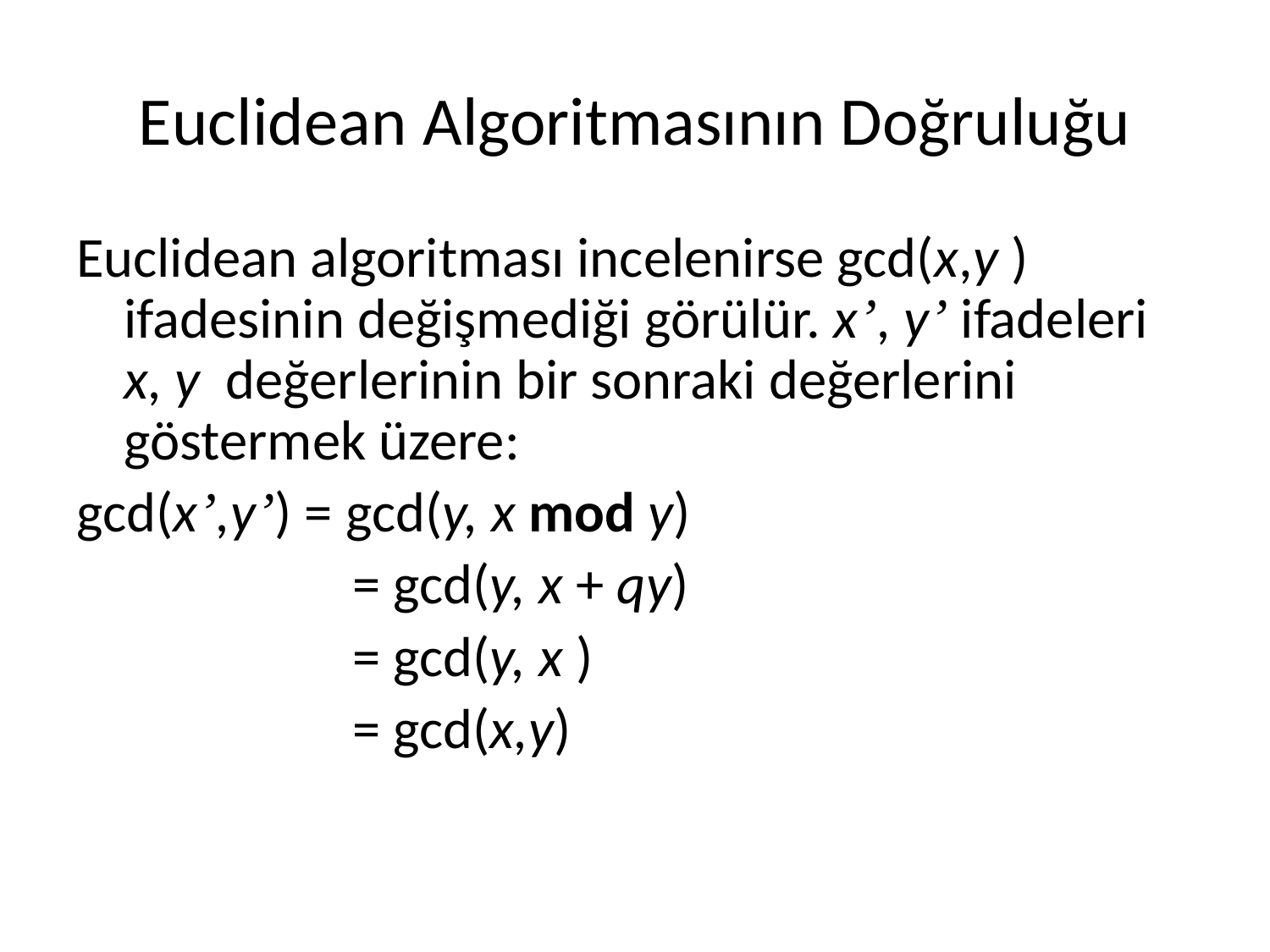

# Euclidean Algoritmasının Doğruluğu
Euclidean algoritması incelenirse gcd(x,y ) ifadesinin değişmediği görülür. x’, y’ ifadeleri x, y  değerlerinin bir sonraki değerlerini göstermek üzere:
gcd(x’,y’) = gcd(y, x mod y)
		        = gcd(y, x + qy)
		        = gcd(y, x )
		        = gcd(x,y)